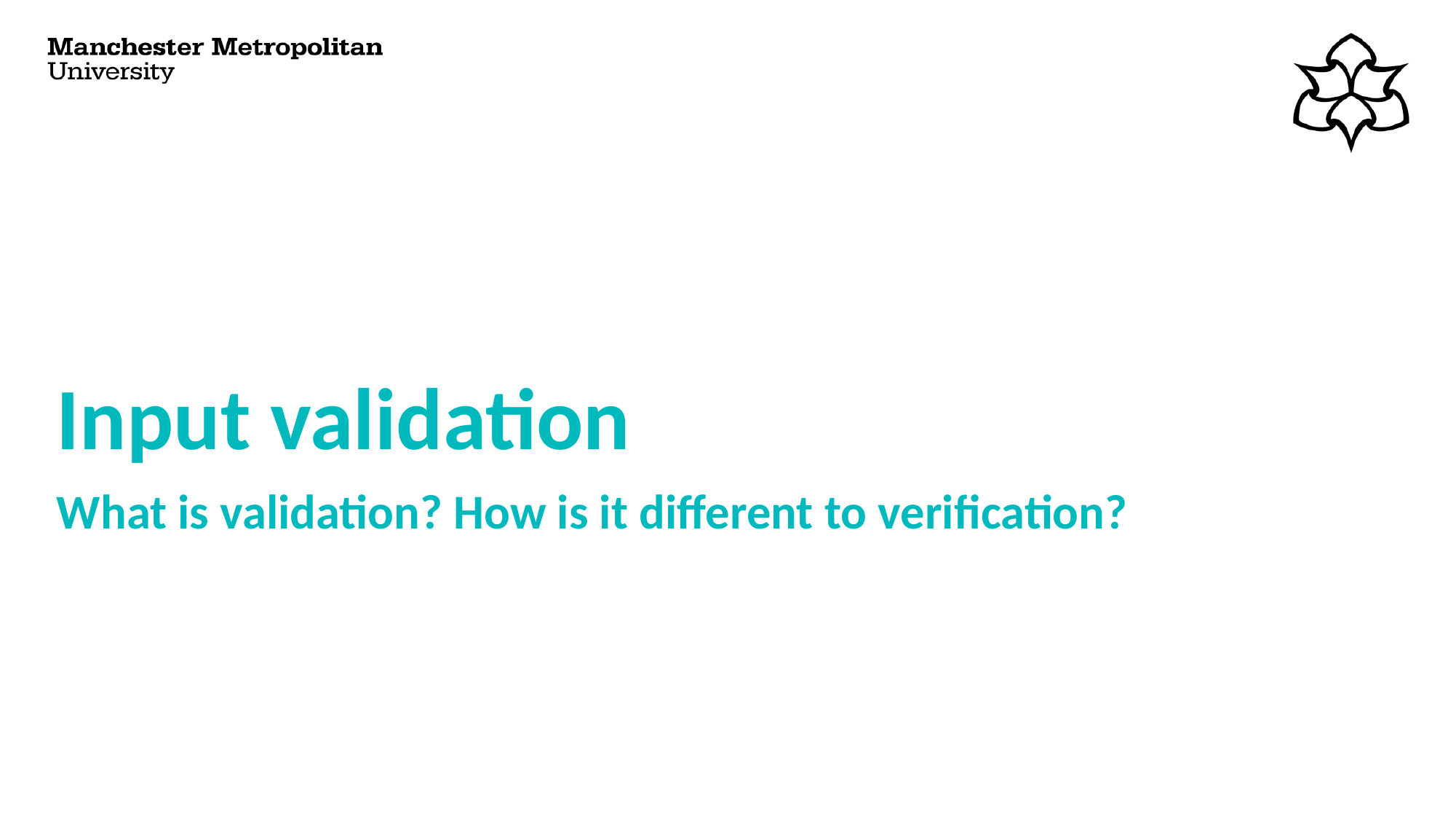

Input validation
What is validation? How is it different to verification?